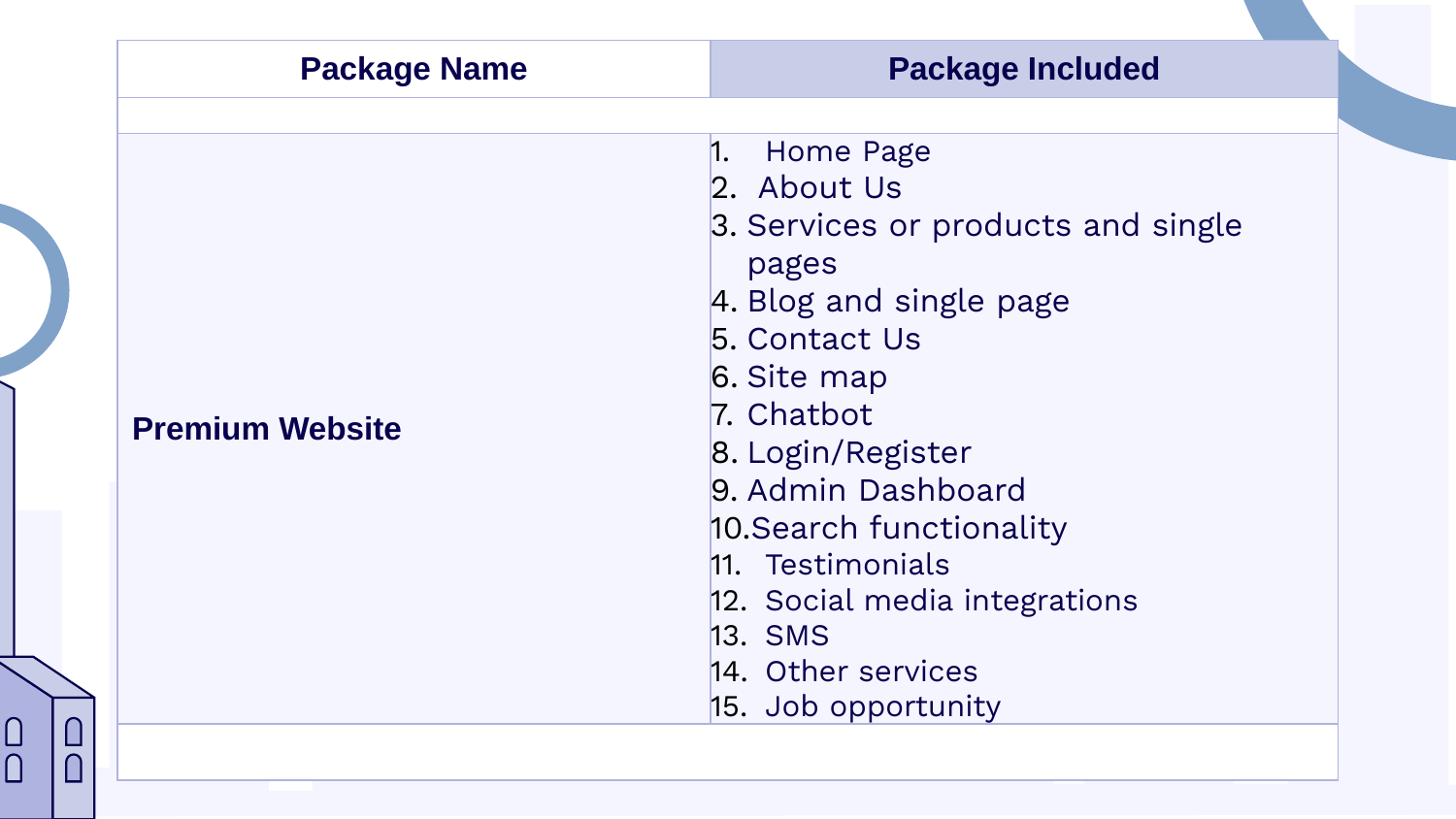

| Package Name | Package Included |
| --- | --- |
|  |  |
| Premium Website | Home Page About Us Services or products and single pages Blog and single page Contact Us Site map Chatbot Login/Register Admin Dashboard Search functionality Testimonials Social media integrations SMS Other services Job opportunity |
|  |  |